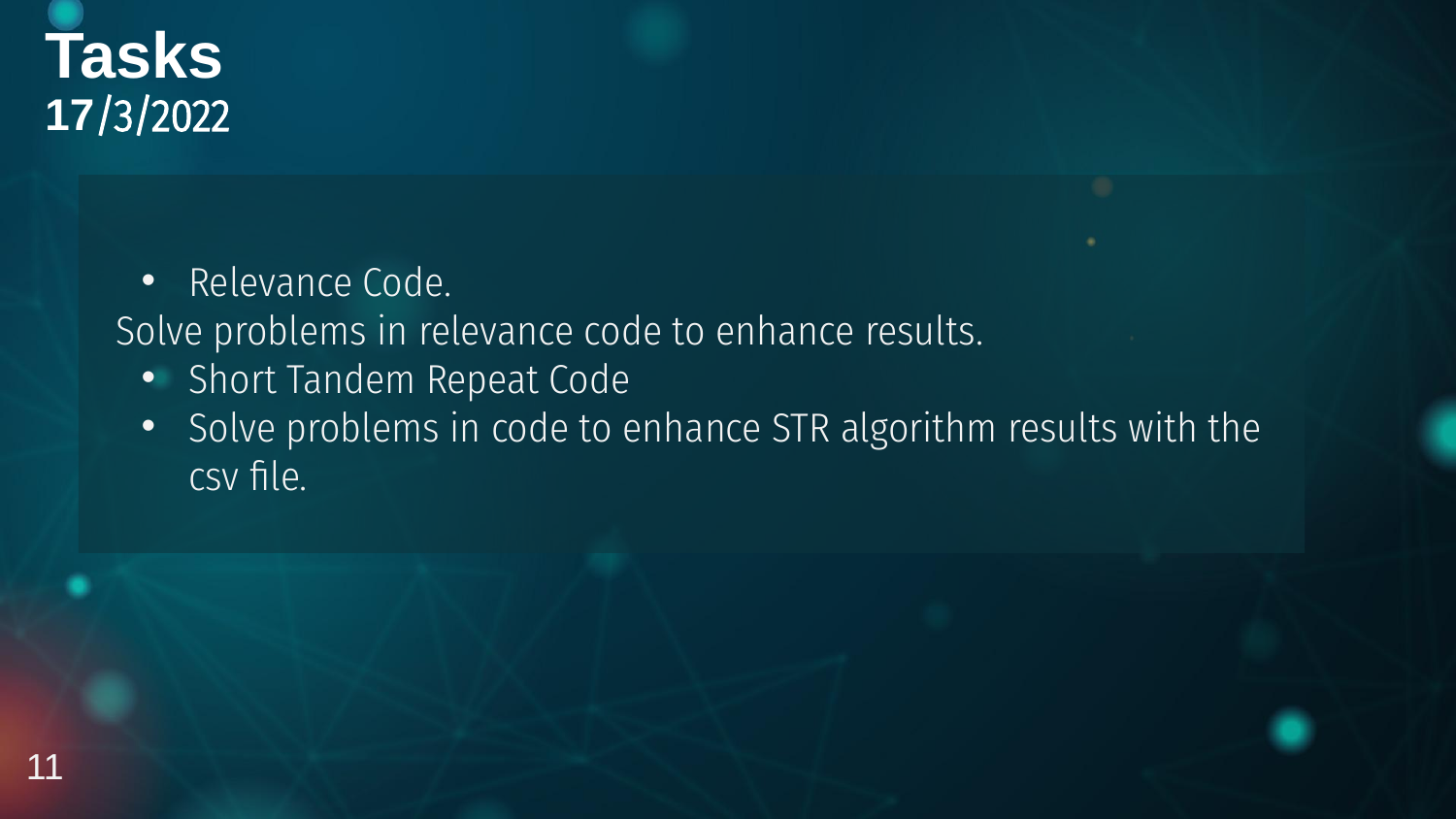

Tasks
17/3/2022

Relevance Code.
Solve problems in relevance code to enhance results.
Short Tandem Repeat Code
Solve problems in code to enhance STR algorithm results with the csv file.

11